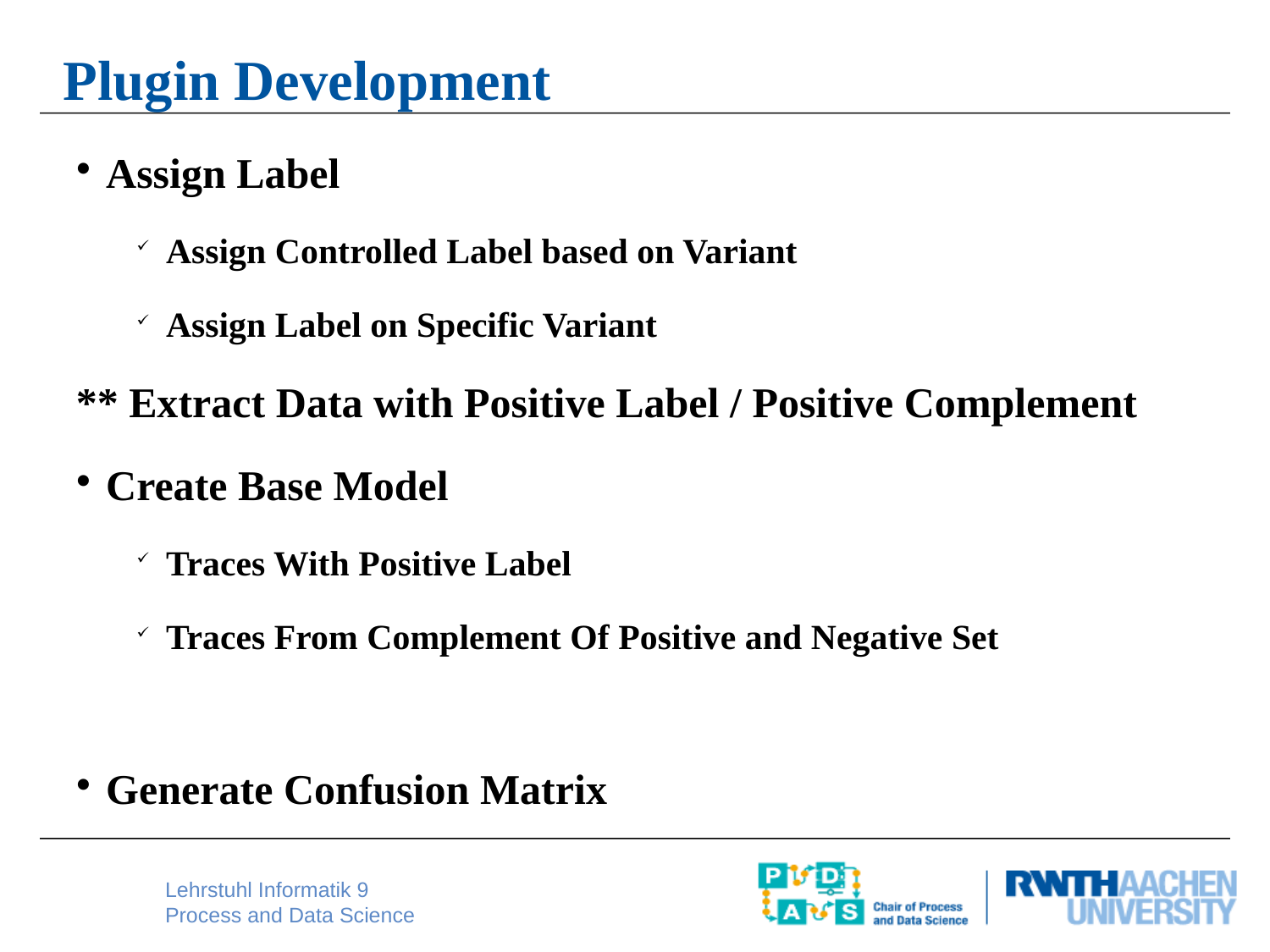

Plugin Development
Assign Label
Assign Controlled Label based on Variant
Assign Label on Specific Variant
** Extract Data with Positive Label / Positive Complement
Create Base Model
Traces With Positive Label
Traces From Complement Of Positive and Negative Set

Generate Confusion Matrix